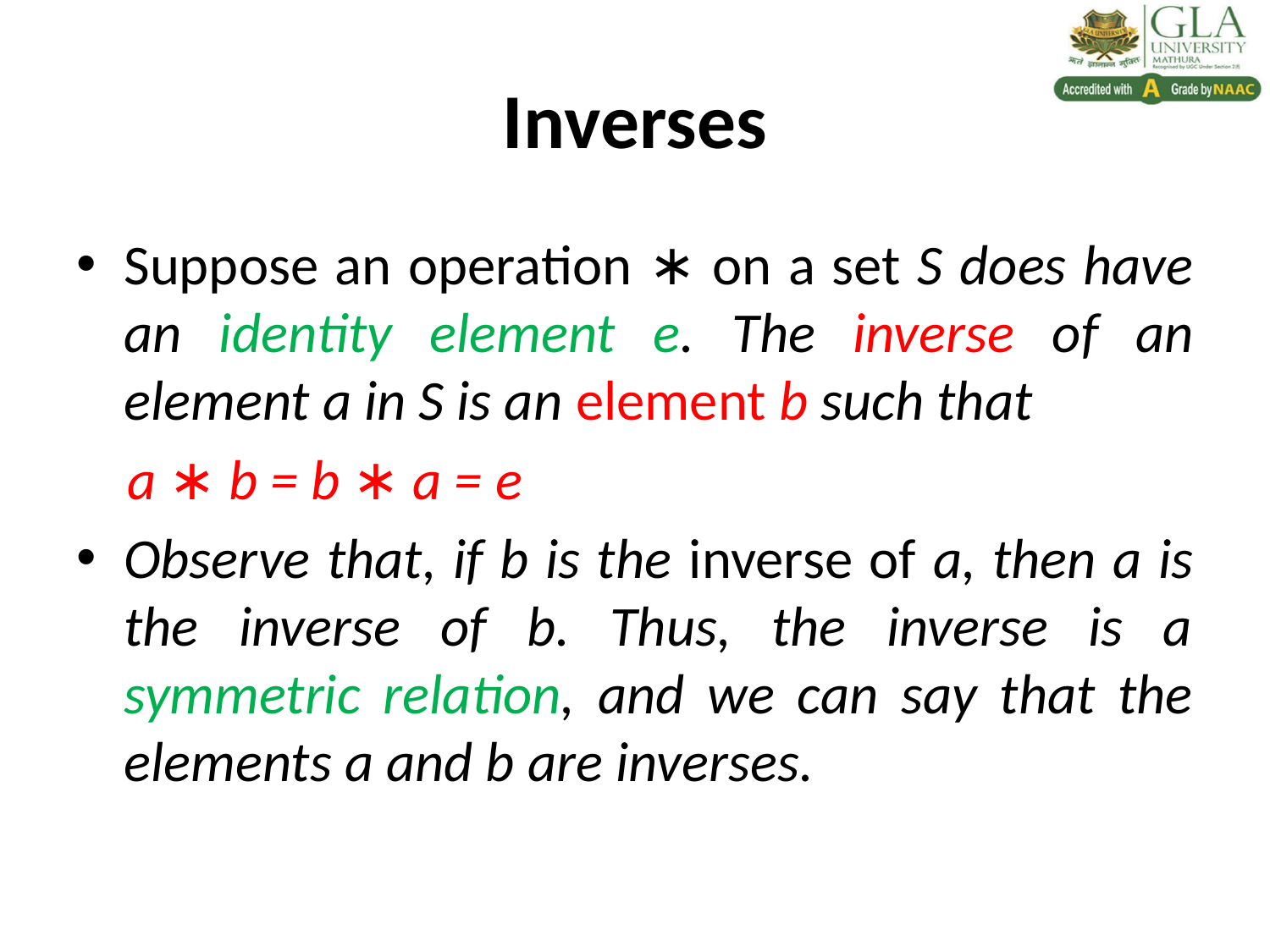

# Inverses
Suppose an operation ∗ on a set S does have an identity element e. The inverse of an element a in S is an element b such that
    a ∗ b = b ∗ a = e
Observe that, if b is the inverse of a, then a is the inverse of b. Thus, the inverse is a symmetric relation, and we can say that the elements a and b are inverses.